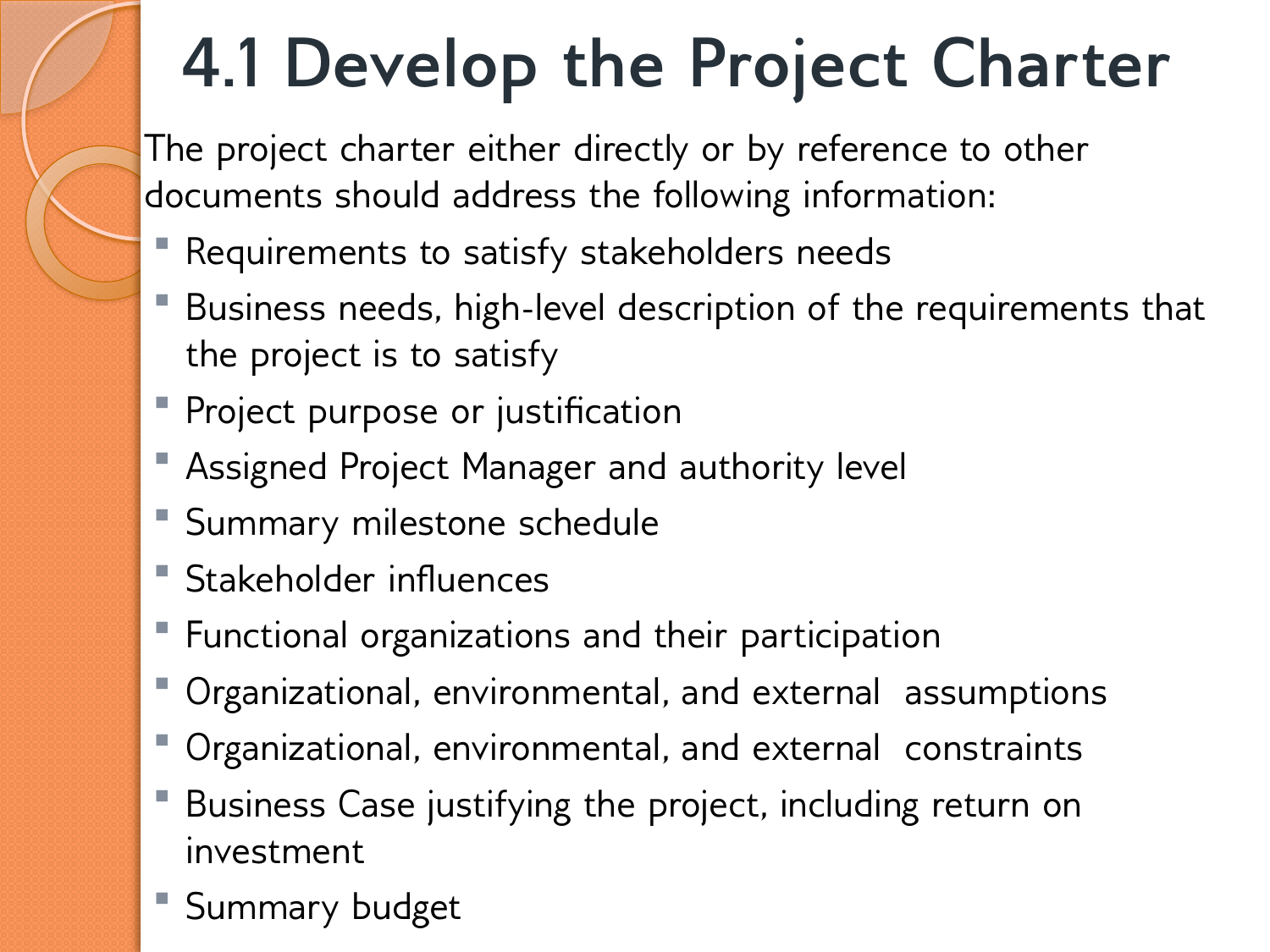

# 4.1 Develop the Project Charter
The project charter either directly or by reference to other documents should address the following information:
Requirements to satisfy stakeholders needs
Business needs, high-level description of the requirements that the project is to satisfy
Project purpose or justification
Assigned Project Manager and authority level
Summary milestone schedule
Stakeholder influences
Functional organizations and their participation
Organizational, environmental, and external  assumptions
Organizational, environmental, and external  constraints
Business Case justifying the project, including return on investment
Summary budget